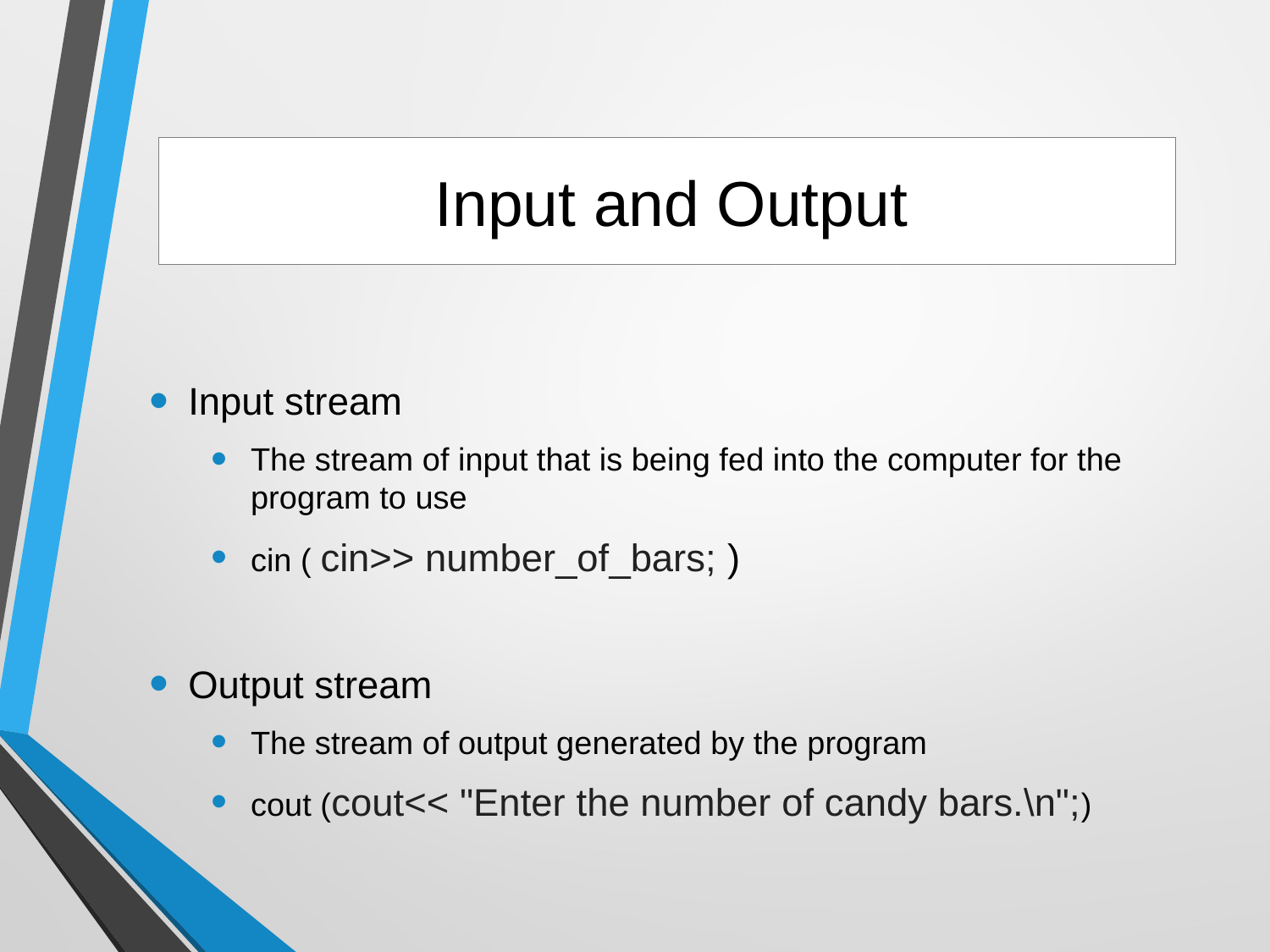

# Input and Output

Input stream
The stream of input that is being fed into the computer for the program to use
cin ( cin>> number_of_bars; )

Output stream
The stream of output generated by the program
cout (cout<< "Enter the number of candy bars.\n";)